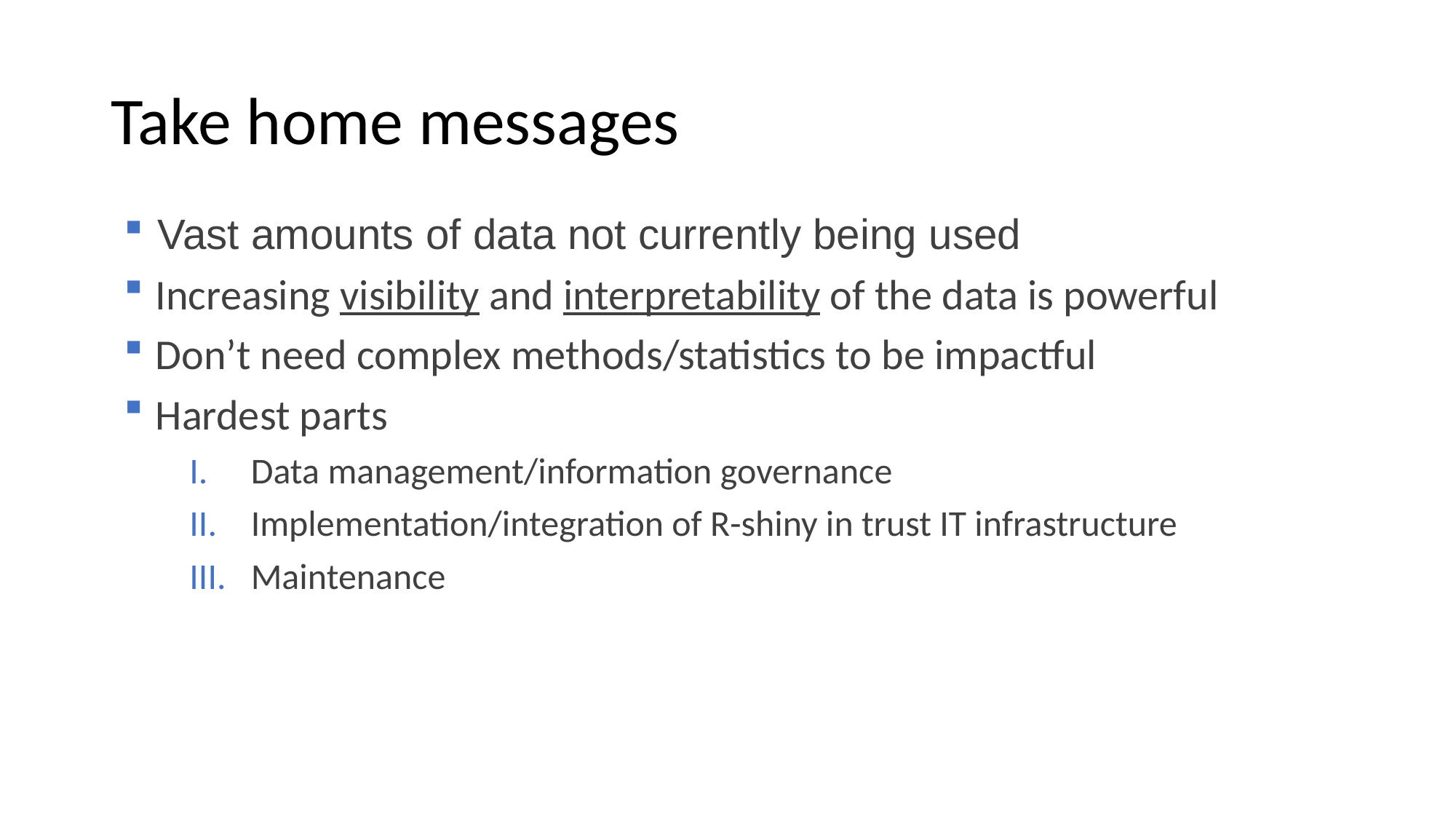

# Take home messages
 Vast amounts of data not currently being used
 Increasing visibility and interpretability of the data is powerful
 Don’t need complex methods/statistics to be impactful
 Hardest parts
Data management/information governance
Implementation/integration of R-shiny in trust IT infrastructure
Maintenance